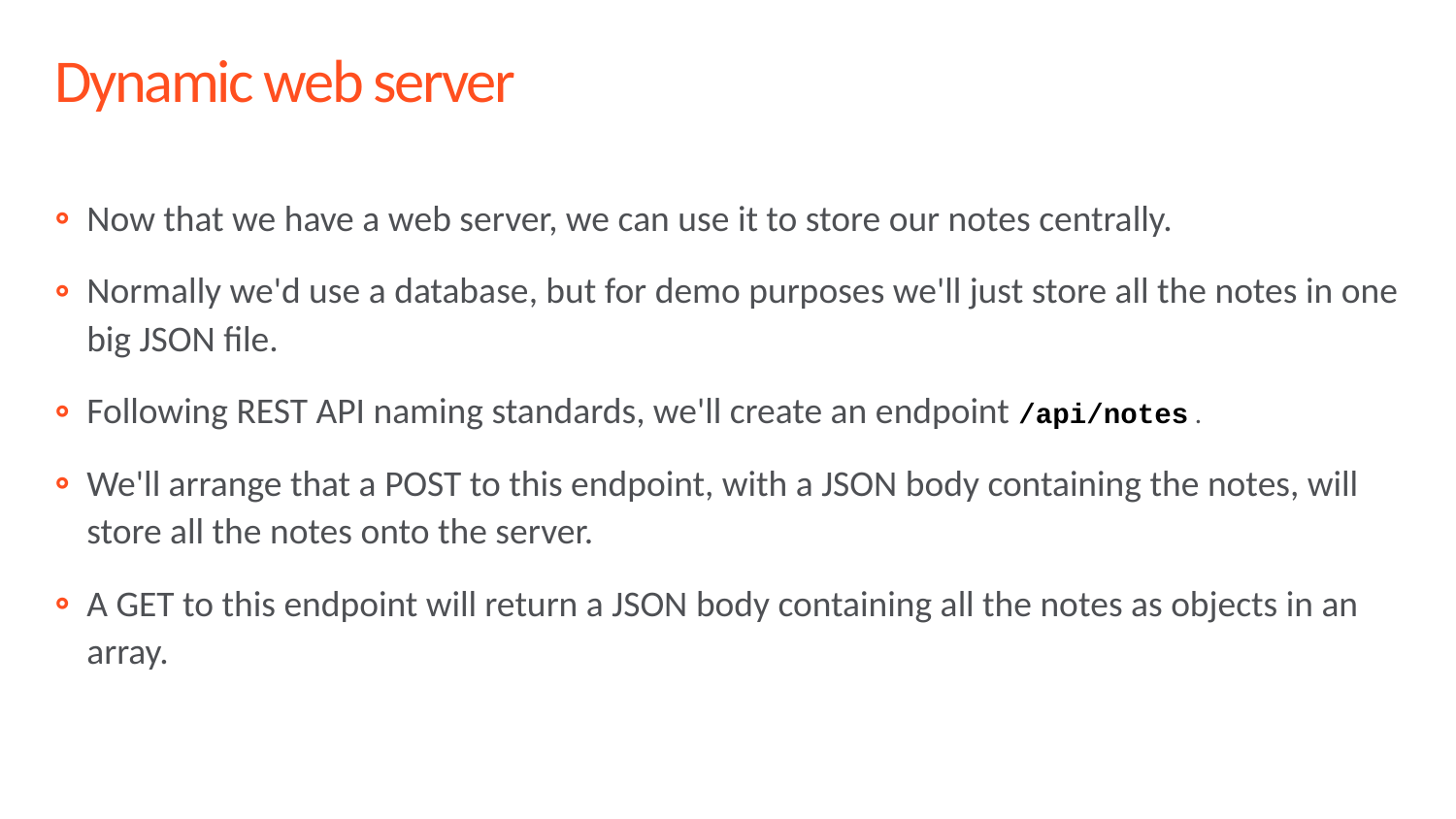

# Dynamic web server
Now that we have a web server, we can use it to store our notes centrally.
Normally we'd use a database, but for demo purposes we'll just store all the notes in one big JSON file.
Following REST API naming standards, we'll create an endpoint /api/notes .
We'll arrange that a POST to this endpoint, with a JSON body containing the notes, will store all the notes onto the server.
A GET to this endpoint will return a JSON body containing all the notes as objects in an array.